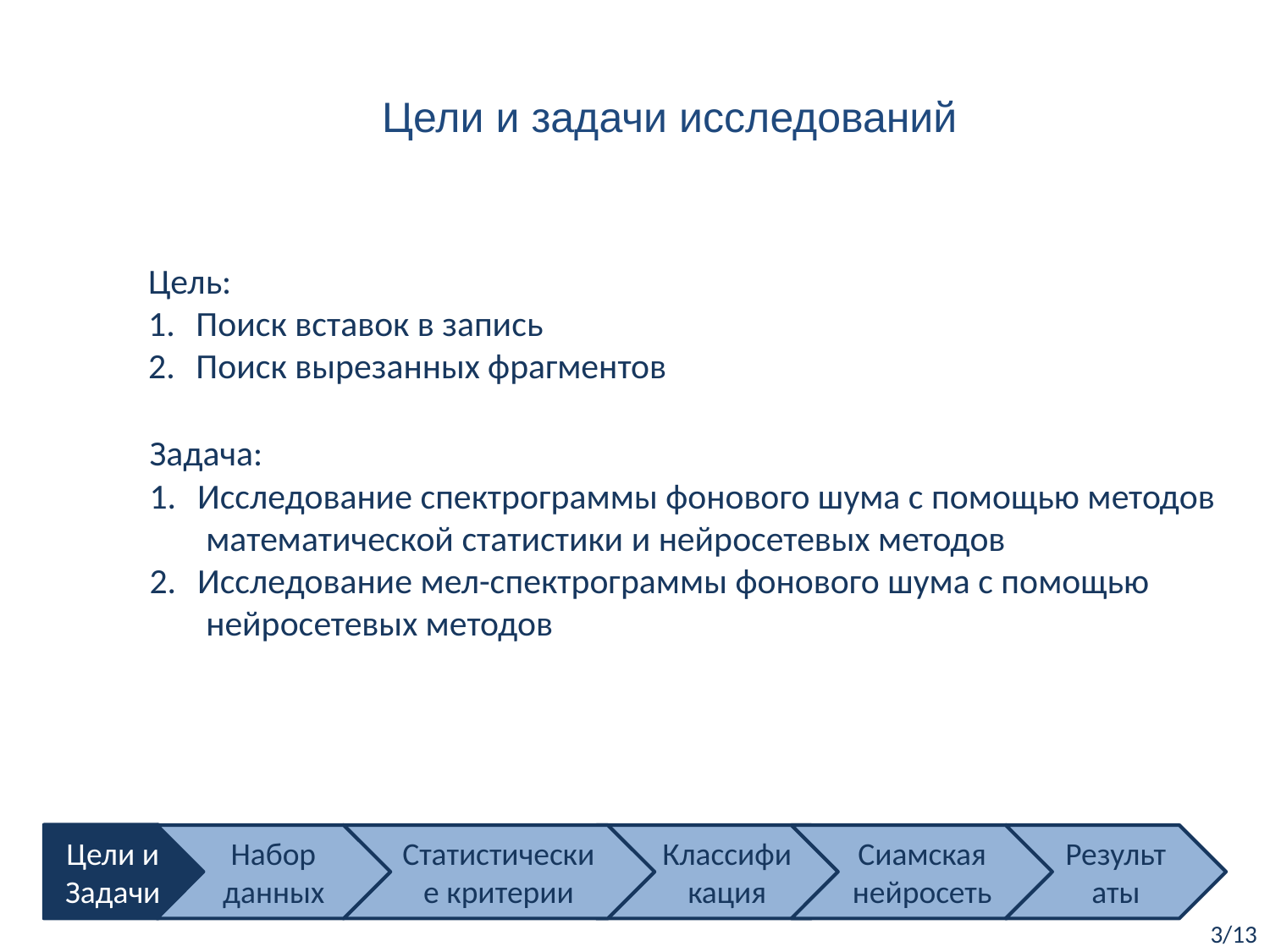

Цели и задачи исследований
Цель:
Поиск вставок в запись
Поиск вырезанных фрагментов
Задача:
Исследование спектрограммы фонового шума с помощью методов
       математической статистики и нейросетевых методов
Исследование мел-спектрограммы фонового шума с помощью
       нейросетевых методов
Цели и Задачи
Набор данных
Статистические критерии
Классификация
Сиамская нейросеть
Результаты
3/13